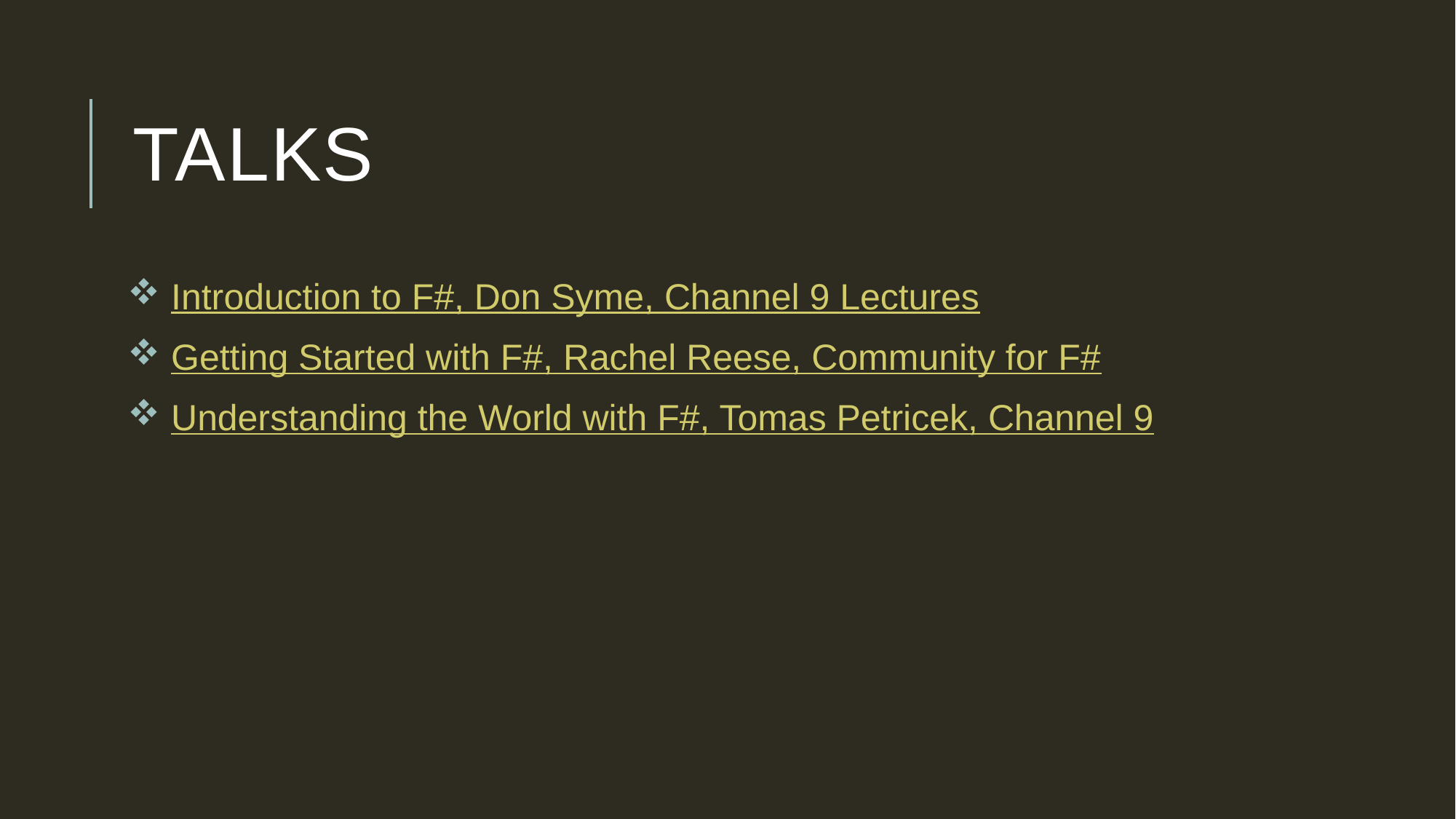

# Talks
 Introduction to F#, Don Syme, Channel 9 Lectures
 Getting Started with F#, Rachel Reese, Community for F#
 Understanding the World with F#, Tomas Petricek, Channel 9